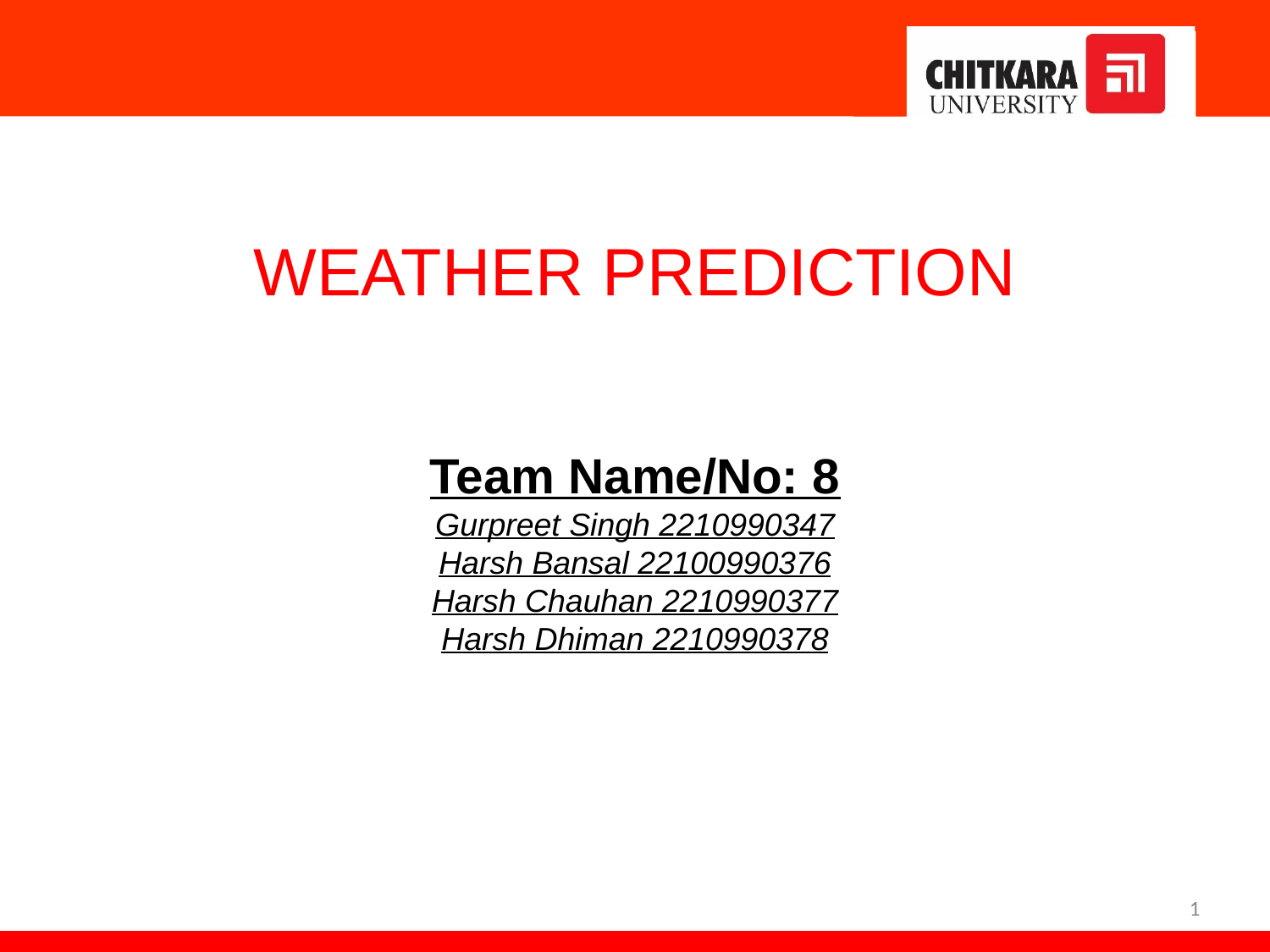

WEATHER PREDICTION

Team Name/No: 8
Gurpreet Singh 2210990347
Harsh Bansal 22100990376
Harsh Chauhan 2210990377
Harsh Dhiman 2210990378

1